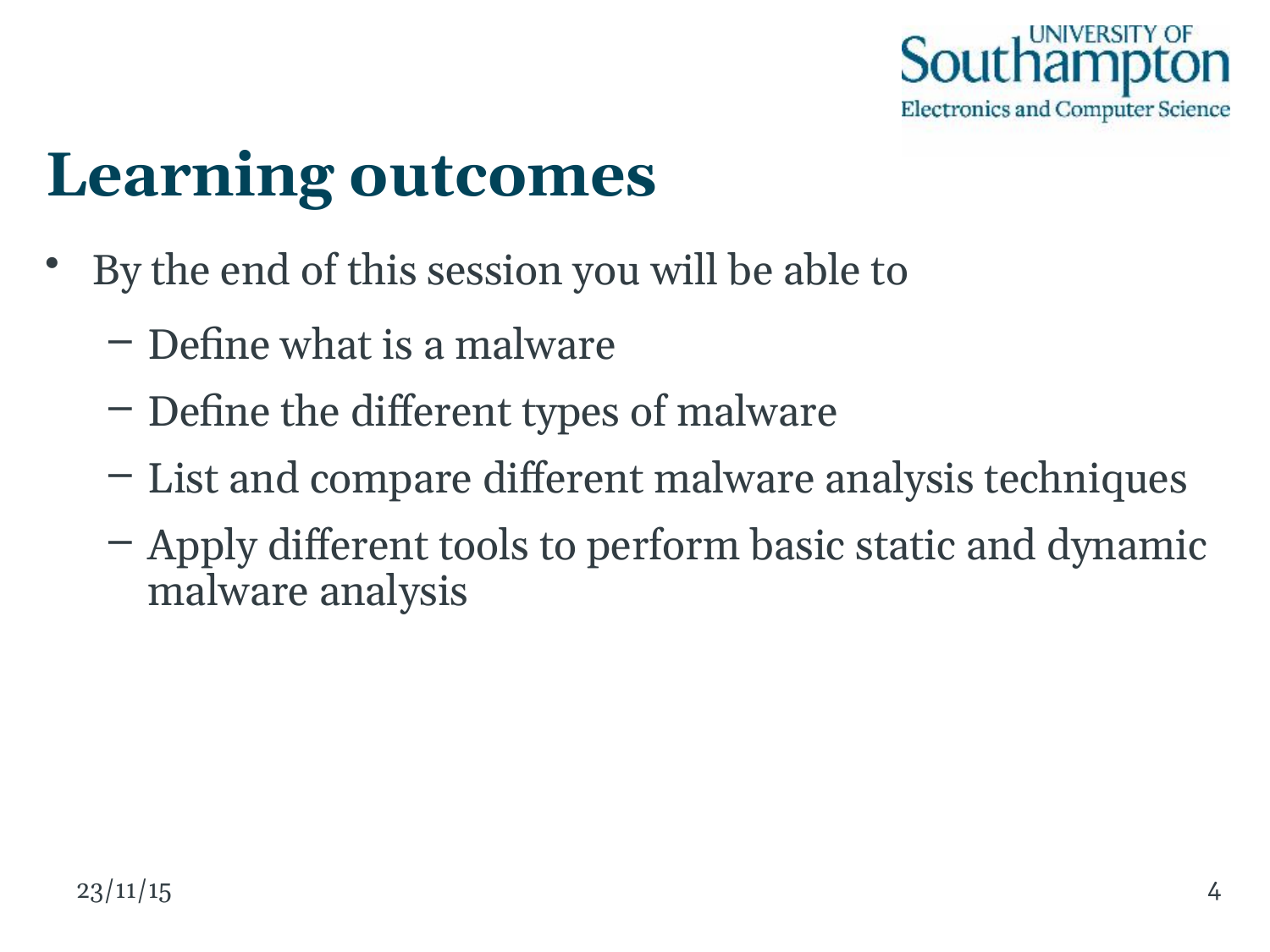

# Learning outcomes
By the end of this session you will be able to
Define what is a malware
Define the different types of malware
List and compare different malware analysis techniques
Apply different tools to perform basic static and dynamic malware analysis

4
23/11/15